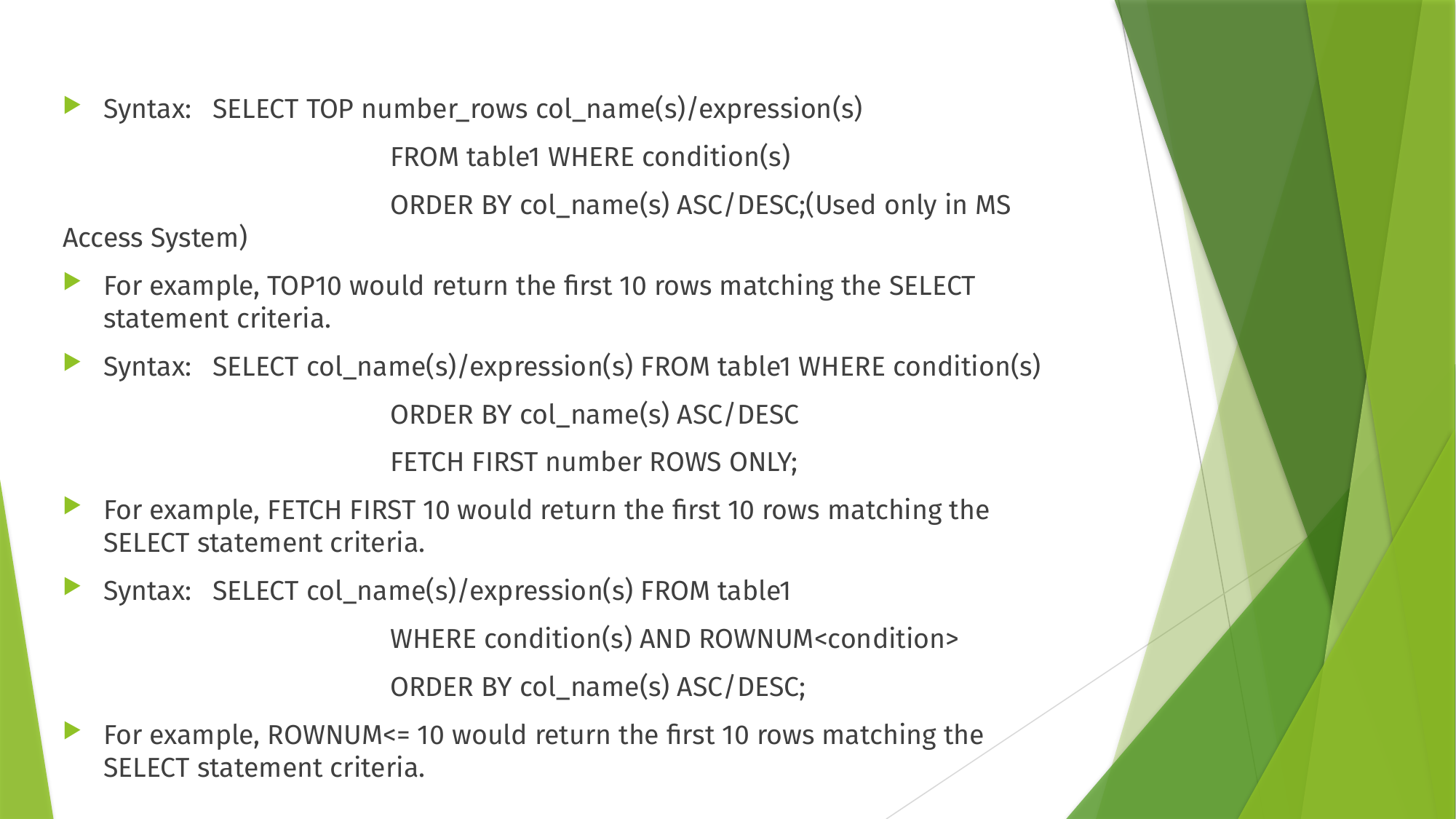

Syntax:	SELECT TOP number_rows col_name(s)/expression(s)
			FROM table1 WHERE condition(s)
			ORDER BY col_name(s) ASC/DESC;(Used only in MS Access System)
For example, TOP10 would return the first 10 rows matching the SELECT statement criteria.
Syntax:	SELECT col_name(s)/expression(s) FROM table1 WHERE condition(s)
			ORDER BY col_name(s) ASC/DESC
			FETCH FIRST number ROWS ONLY;
For example, FETCH FIRST 10 would return the first 10 rows matching the SELECT statement criteria.
Syntax:	SELECT col_name(s)/expression(s) FROM table1
			WHERE condition(s) AND ROWNUM<condition>
			ORDER BY col_name(s) ASC/DESC;
For example, ROWNUM<= 10 would return the first 10 rows matching the SELECT statement criteria.